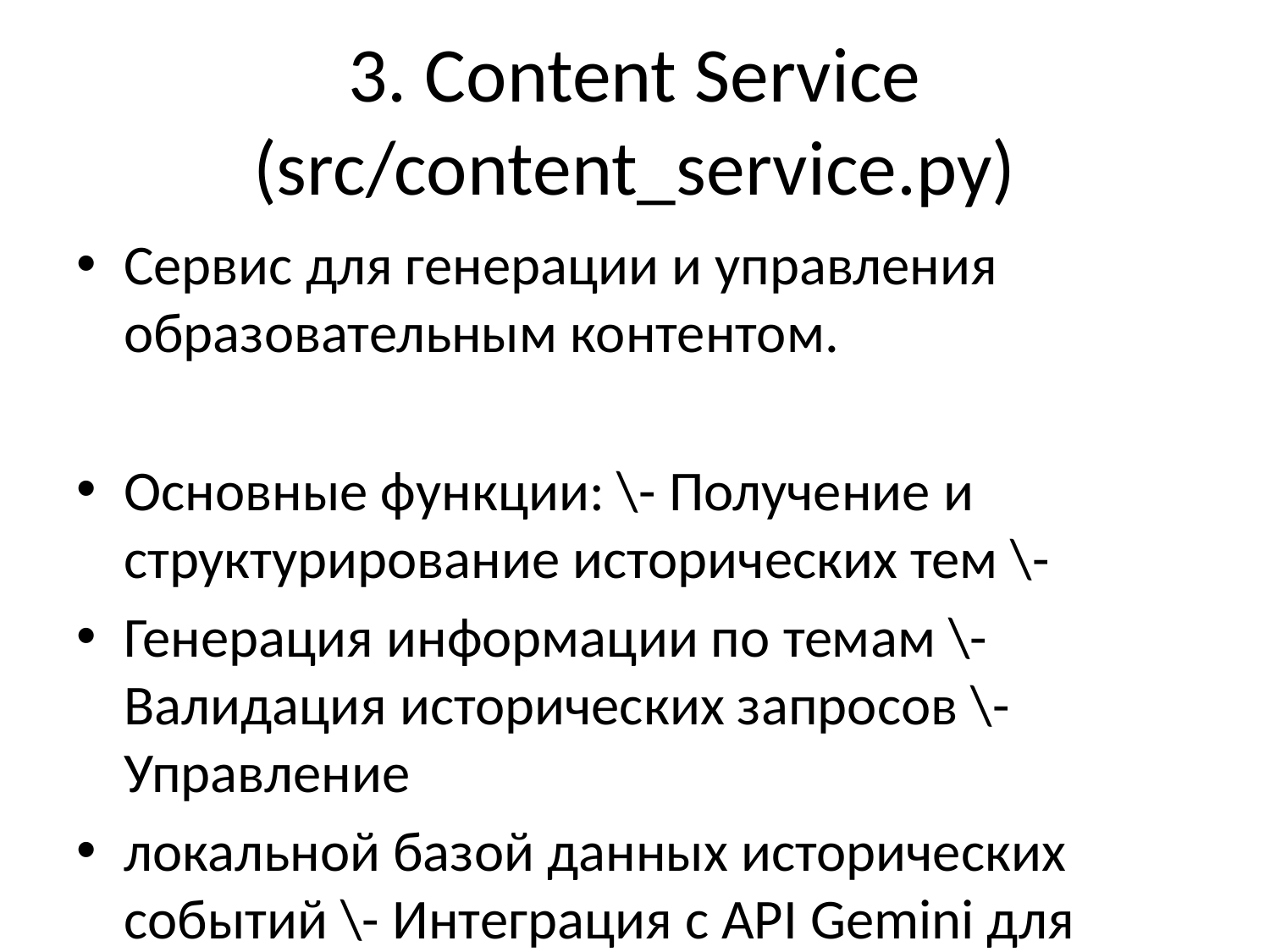

# 3. Content Service (src/content_service.py)
Сервис для генерации и управления образовательным контентом.

Основные функции: \- Получение и структурирование исторических тем \-
Генерация информации по темам \- Валидация исторических запросов \- Управление
локальной базой данных исторических событий \- Интеграция с API Gemini для
получения контента

#